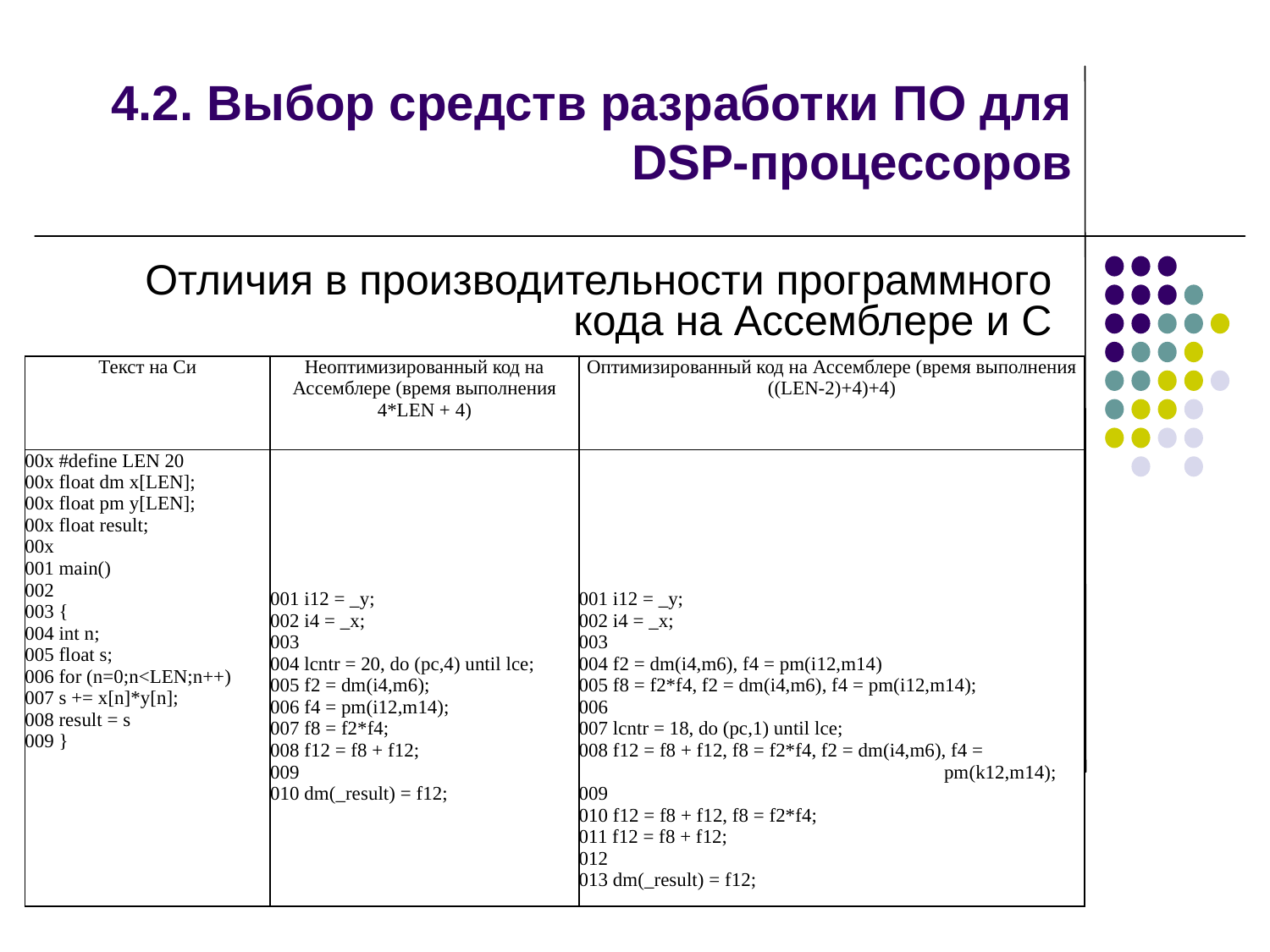

# 4.2. Выбор средств разработки ПО для DSP-процессоров

Отличия в производительности программного кода на Ассемблере и С
| Текст на Си | Неоптимизированный код на Ассемблере (время выполнения 4\*LEN + 4) | Оптимизированный код на Ассемблере (время выполнения ((LEN-2)+4)+4) |
| --- | --- | --- |
| 00x #define LEN 20 00x float dm x[LEN]; 00x float pm y[LEN]; 00x float result; 00x 001 main() 002 003 { 004 int n; 005 float s; 006 for (n=0;n<LEN;n++) 007 s += x[n]\*y[n]; 008 result = s 009 } | 001 i12 = \_y; 002 i4 = \_x; 003 004 lcntr = 20, do (pc,4) until lce; 005 f2 = dm(i4,m6); 006 f4 = pm(i12,m14); 007 f8 = f2\*f4; 008 f12 = f8 + f12; 009 010 dm(\_result) = f12; | 001 i12 = \_y; 002 i4 = \_x; 003 004 f2 = dm(i4,m6), f4 = pm(i12,m14) 005 f8 = f2\*f4, f2 = dm(i4,m6), f4 = pm(i12,m14); 006 007 lcntr = 18, do (pc,1) until lce; 008 f12 = f8 + f12, f8 = f2\*f4, f2 = dm(i4,m6), f4 = pm(k12,m14); 009 010 f12 = f8 + f12, f8 = f2\*f4; 011 f12 = f8 + f12; 012 013 dm(\_result) = f12; |